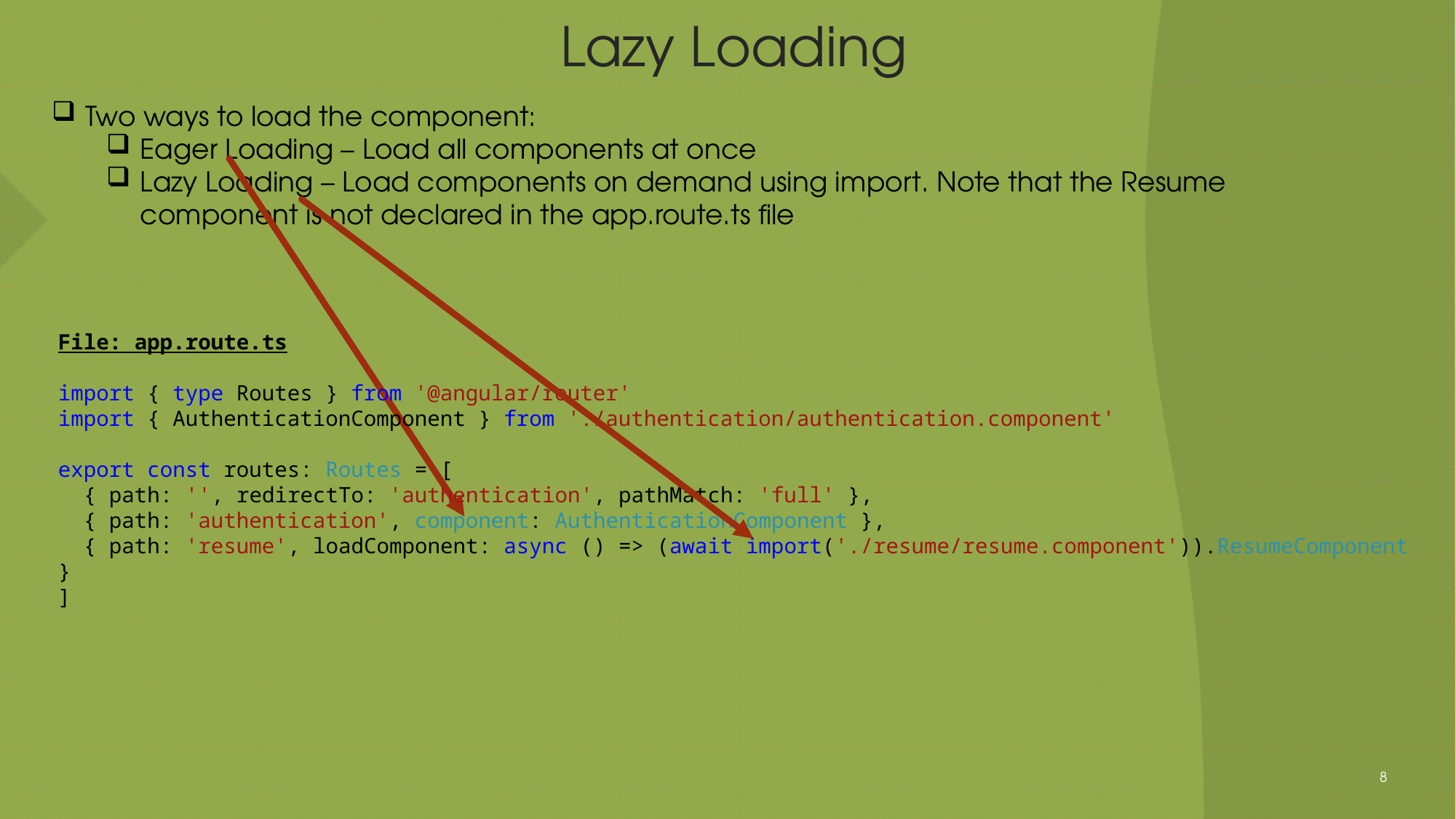

# Lazy Loading
Two ways to load the component:
Eager Loading – Load all components at once
Lazy Loading – Load components on demand using import. Note that the Resume component is not declared in the app.route.ts file
File: app.route.ts

import { type Routes } from '@angular/router'
import { AuthenticationComponent } from './authentication/authentication.component'

export const routes: Routes = [
  { path: '', redirectTo: 'authentication', pathMatch: 'full' },
  { path: 'authentication', component: AuthenticationComponent },
  { path: 'resume', loadComponent: async () => (await import('./resume/resume.component')).ResumeComponent }
]
8